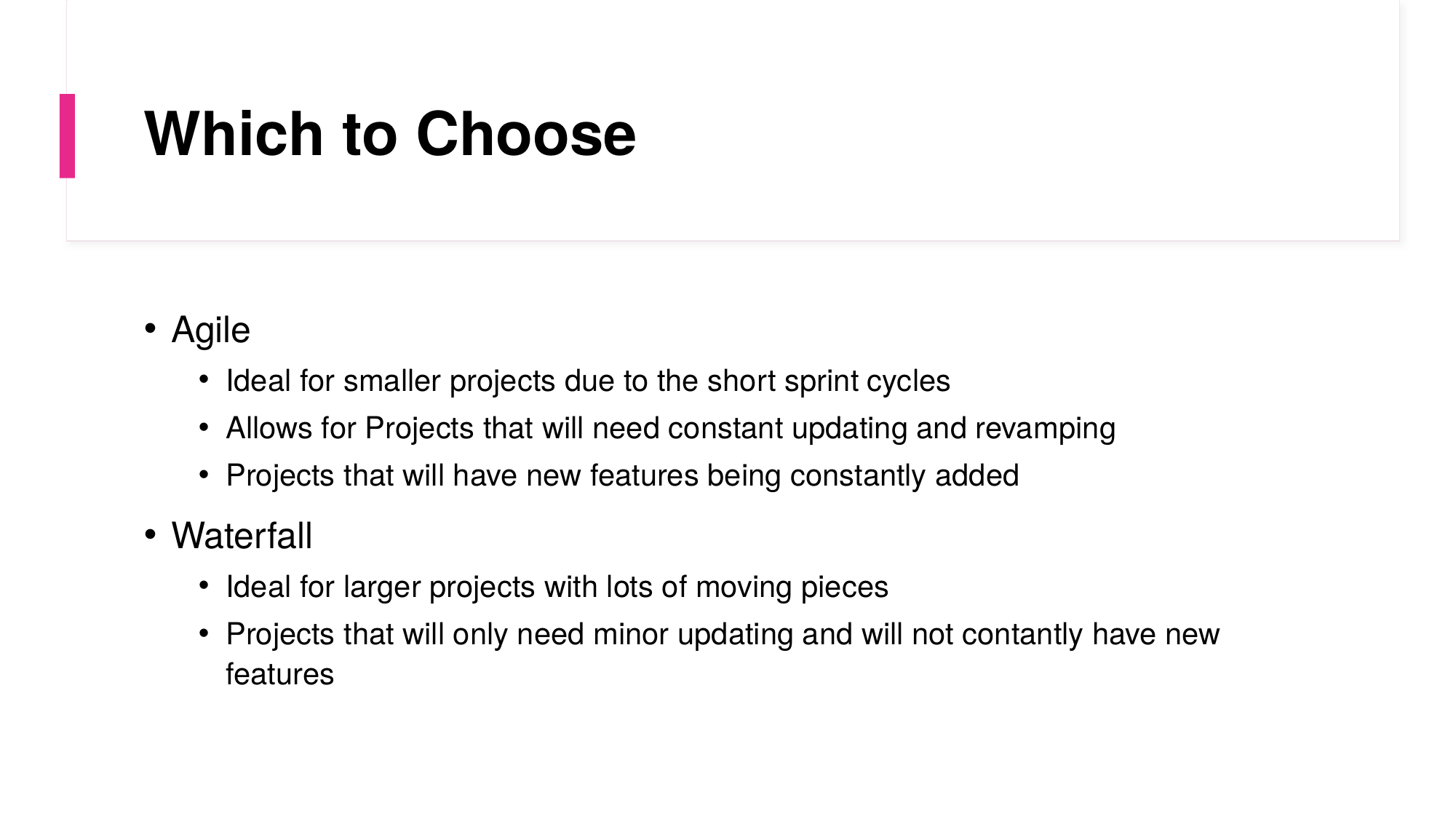

# Which to Choose
Agile
Ideal for smaller projects due to the short sprint cycles
Allows for Projects that will need constant updating and revamping
Projects that will have new features being constantly added
Waterfall
Ideal for larger projects with lots of moving pieces
Projects that will only need minor updating and will not contantly have new features